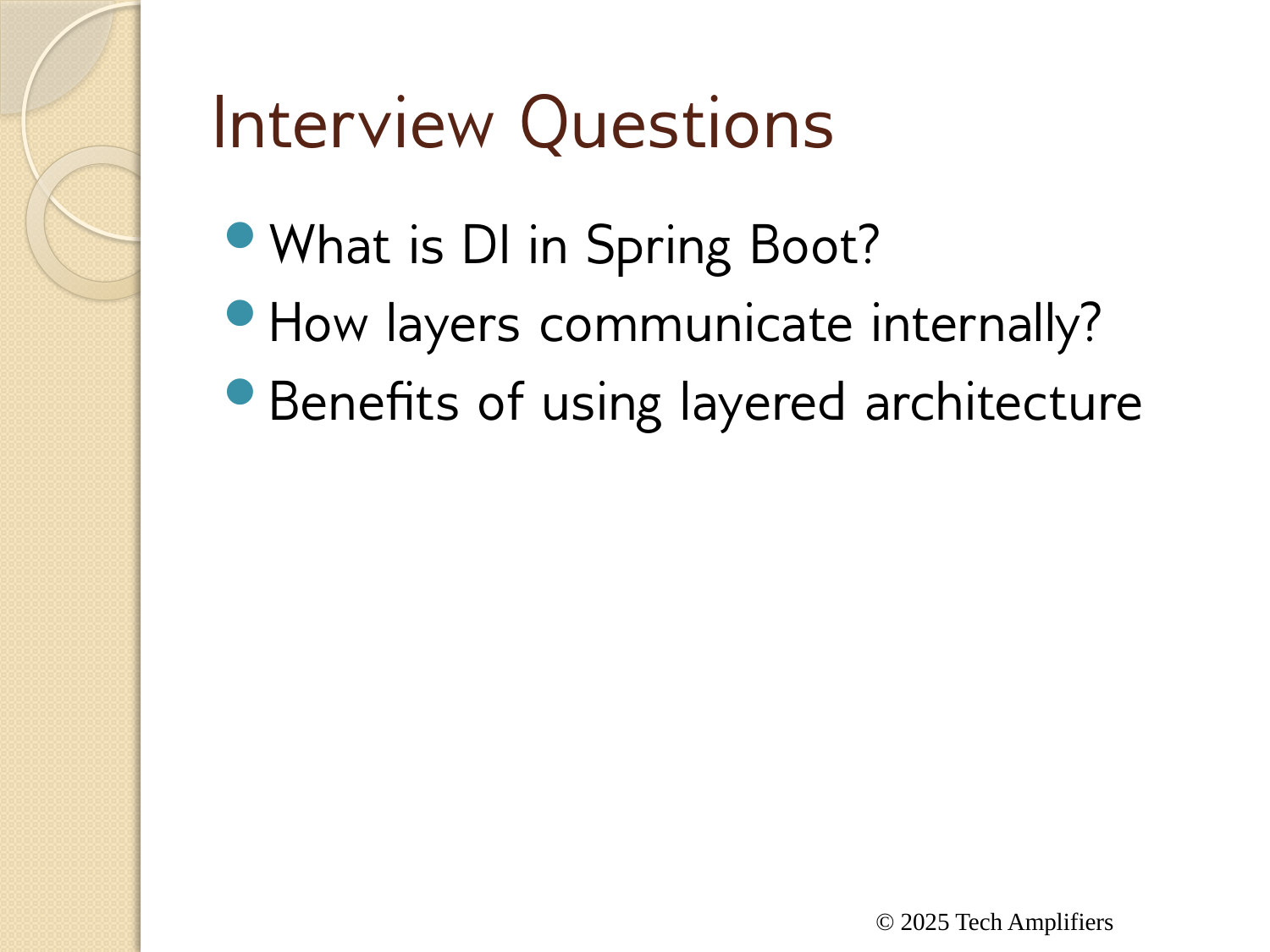

# Interview Questions
What is DI in Spring Boot?
How layers communicate internally?
Benefits of using layered architecture
© 2025 Tech Amplifiers